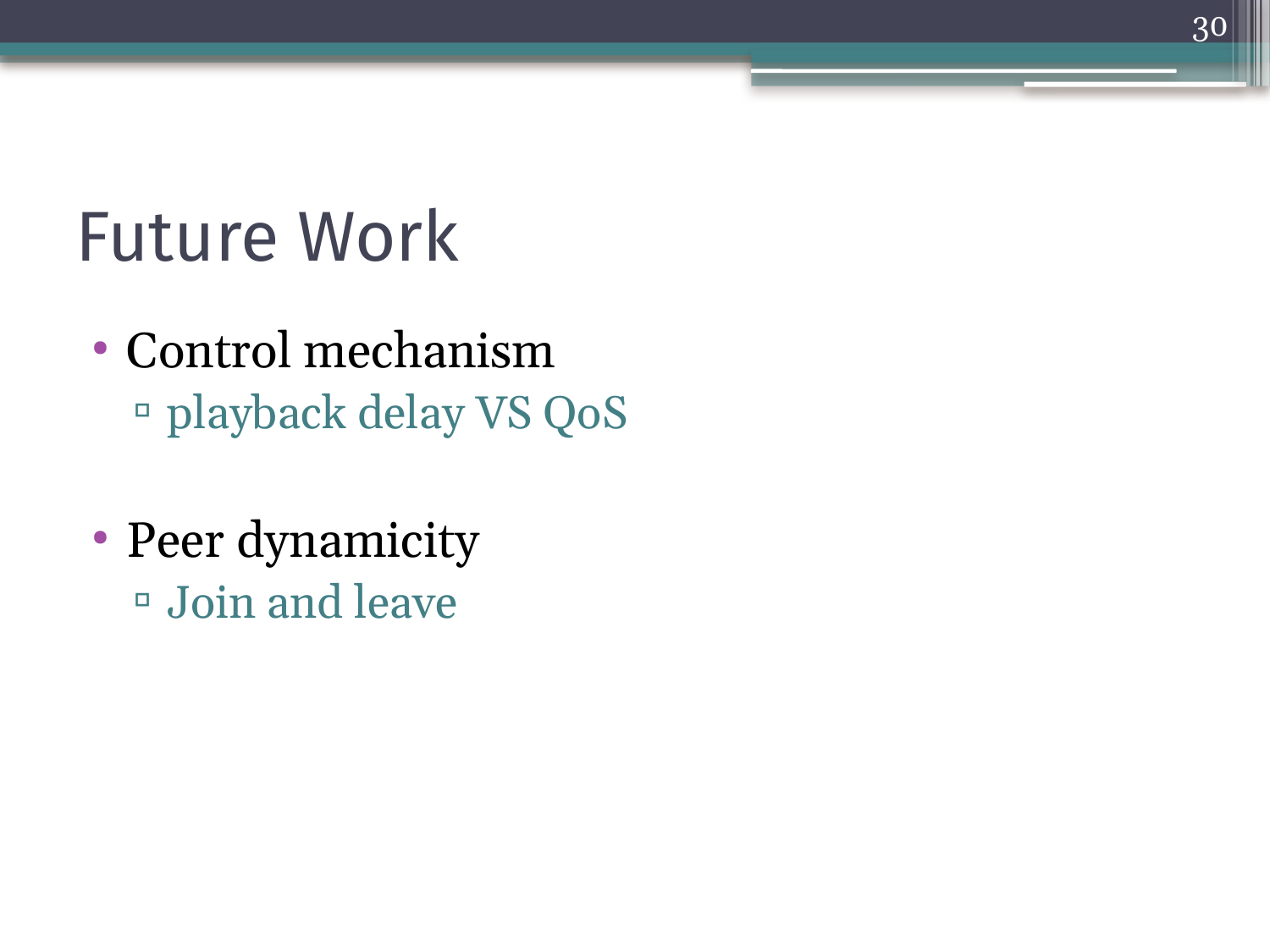

30
# Future Work
Control mechanism
playback delay VS QoS

Peer dynamicity
Join and leave